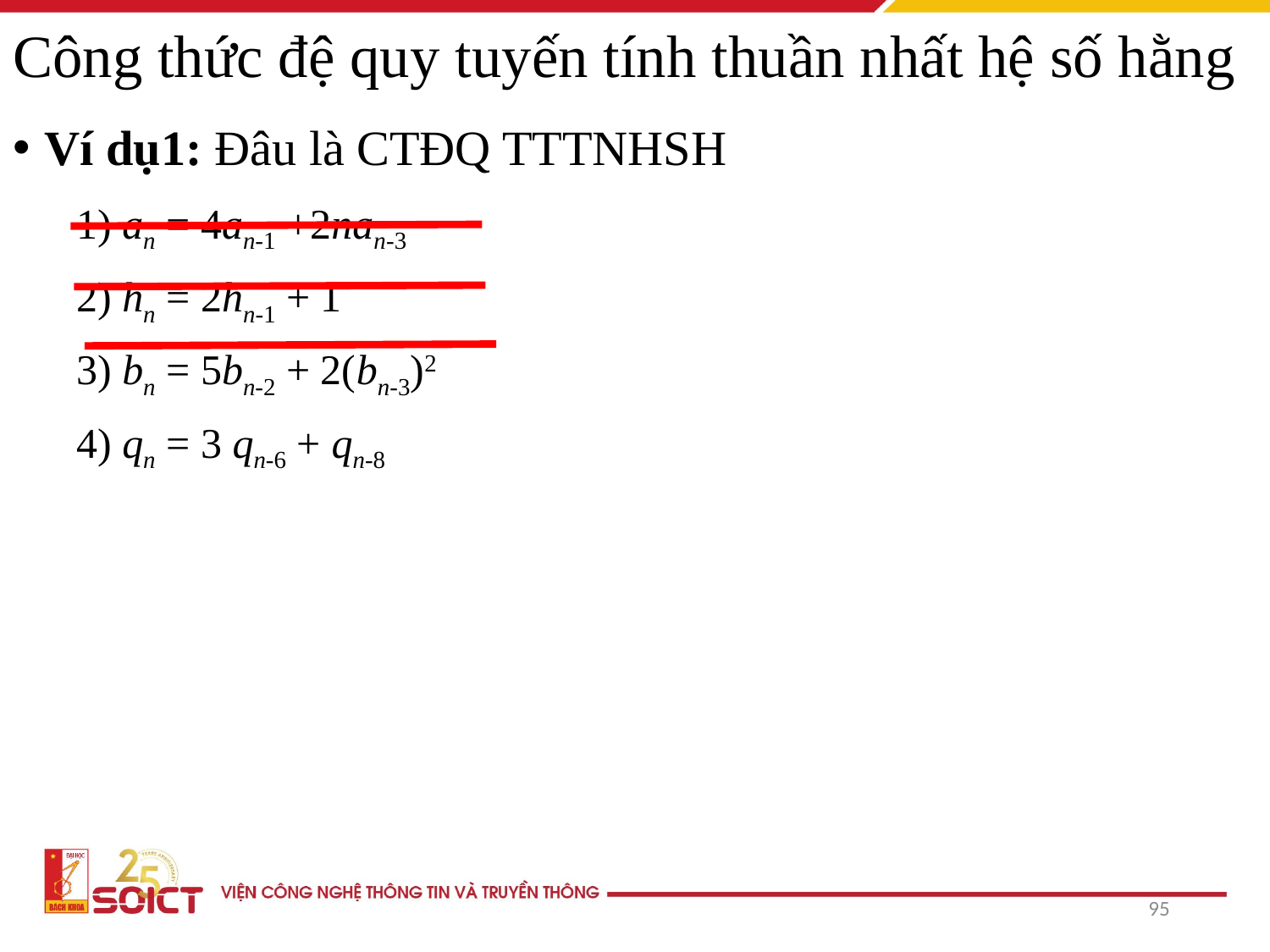

# Công thức đệ quy tuyến tính thuần nhất hệ số hằng
Ví dụ1: Đâu là CTĐQ TTTNHSH
1) an = 4an-1 +2nan-3
2) hn = 2hn-1 + 1
3) bn = 5bn-2 + 2(bn-3)2
4) qn = 3 qn-6 + qn-8

95